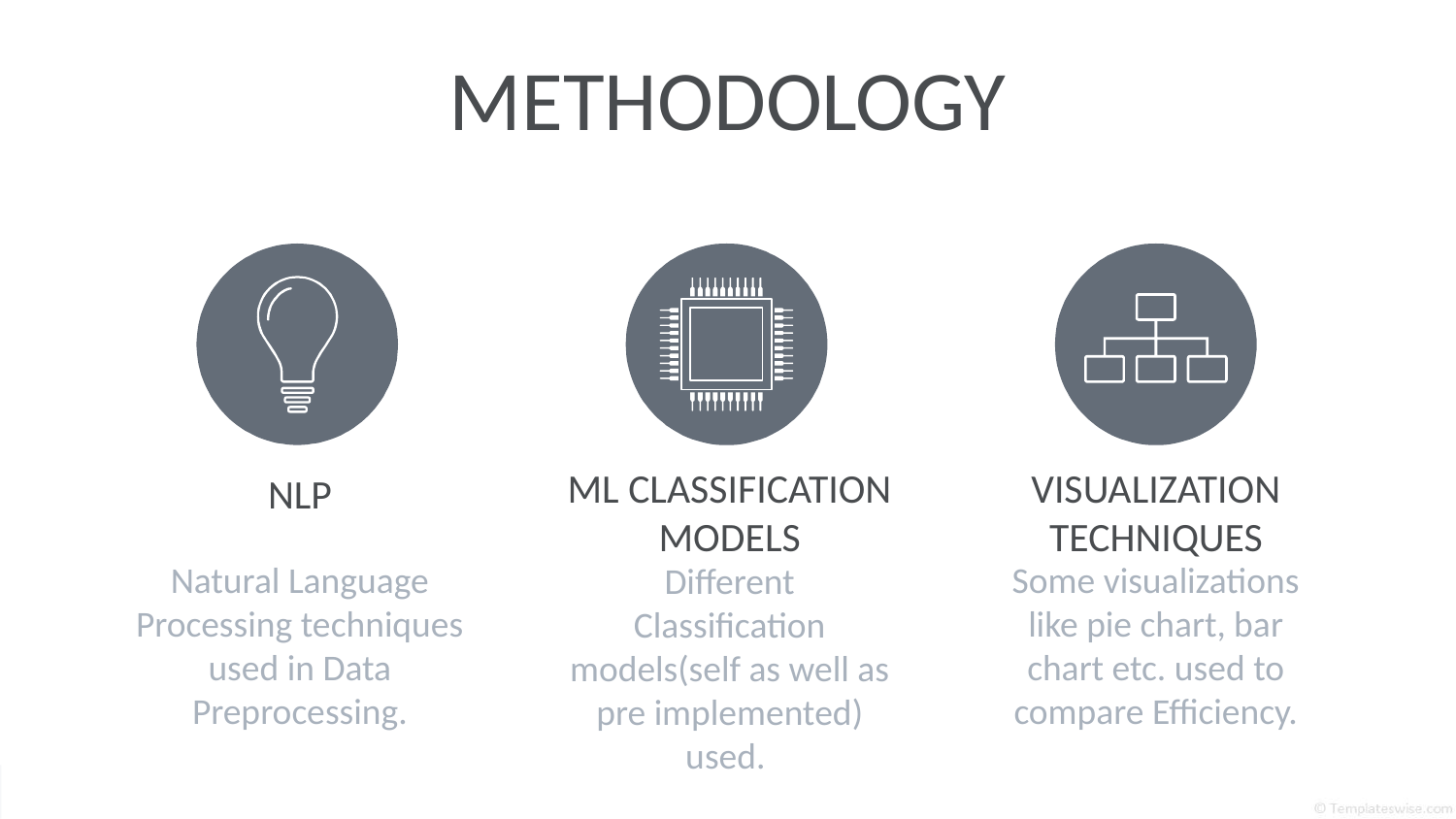

# METHODOLOGY
NLP
VISUALIZATION TECHNIQUES
ML CLASSIFICATION MODELS
Natural Language Processing techniques used in Data Preprocessing.
Some visualizations like pie chart, bar chart etc. used to compare Efficiency.
Different Classification models(self as well as pre implemented) used.